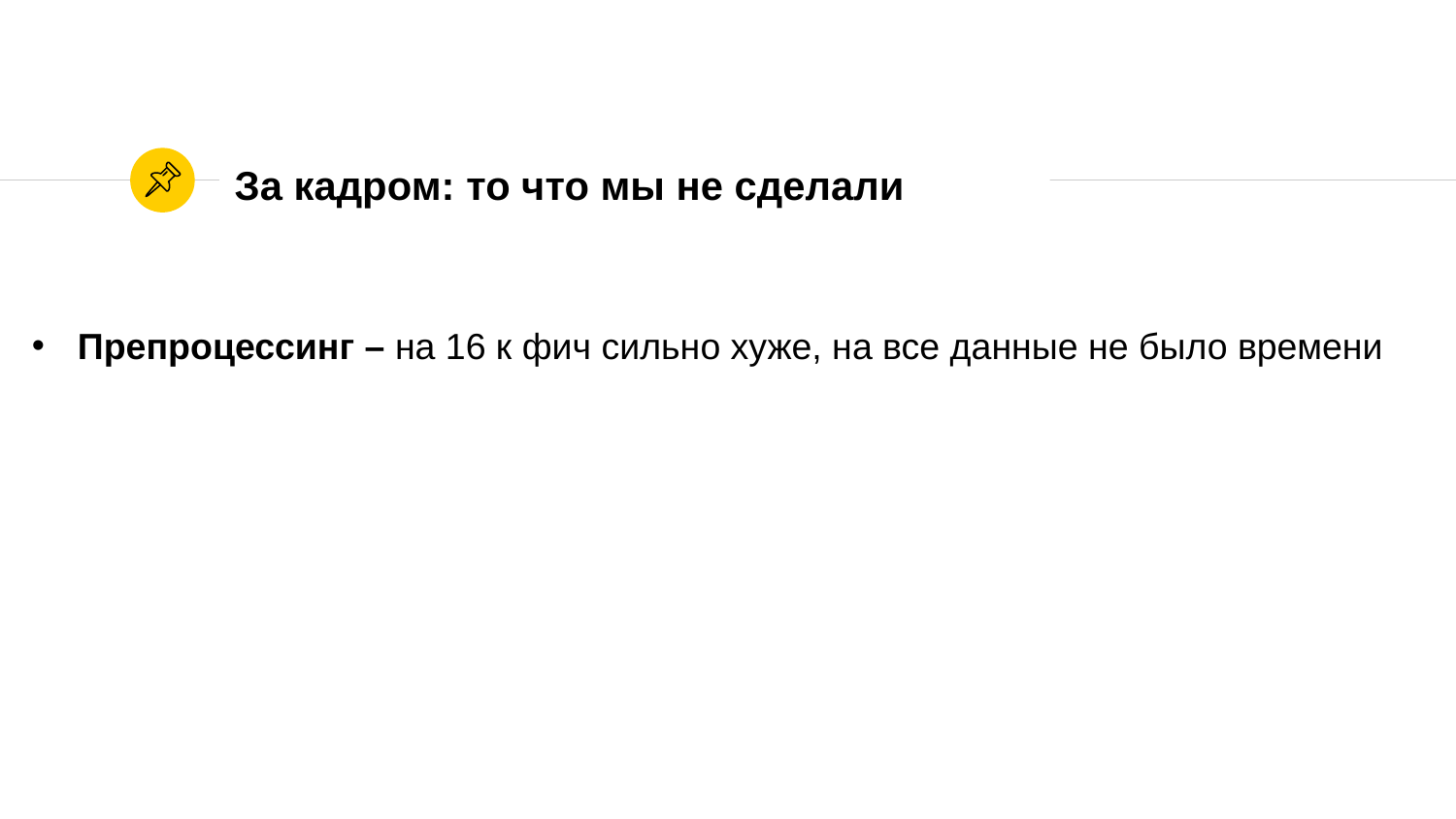

# За кадром: то что мы не сделали

Препроцессинг – на 16 к фич сильно хуже, на все данные не было времени